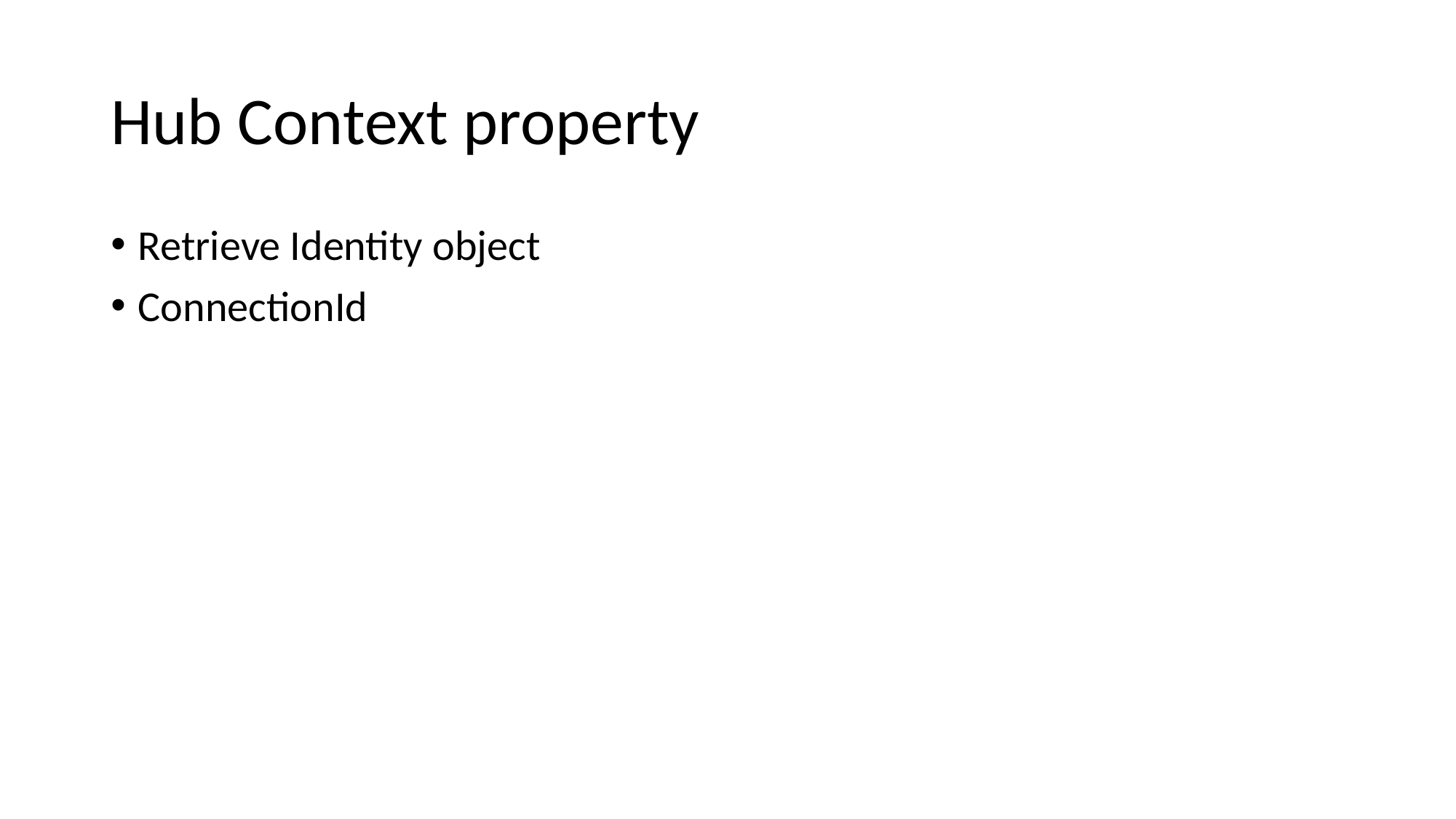

# Hub Context property
Retrieve Identity object
ConnectionId